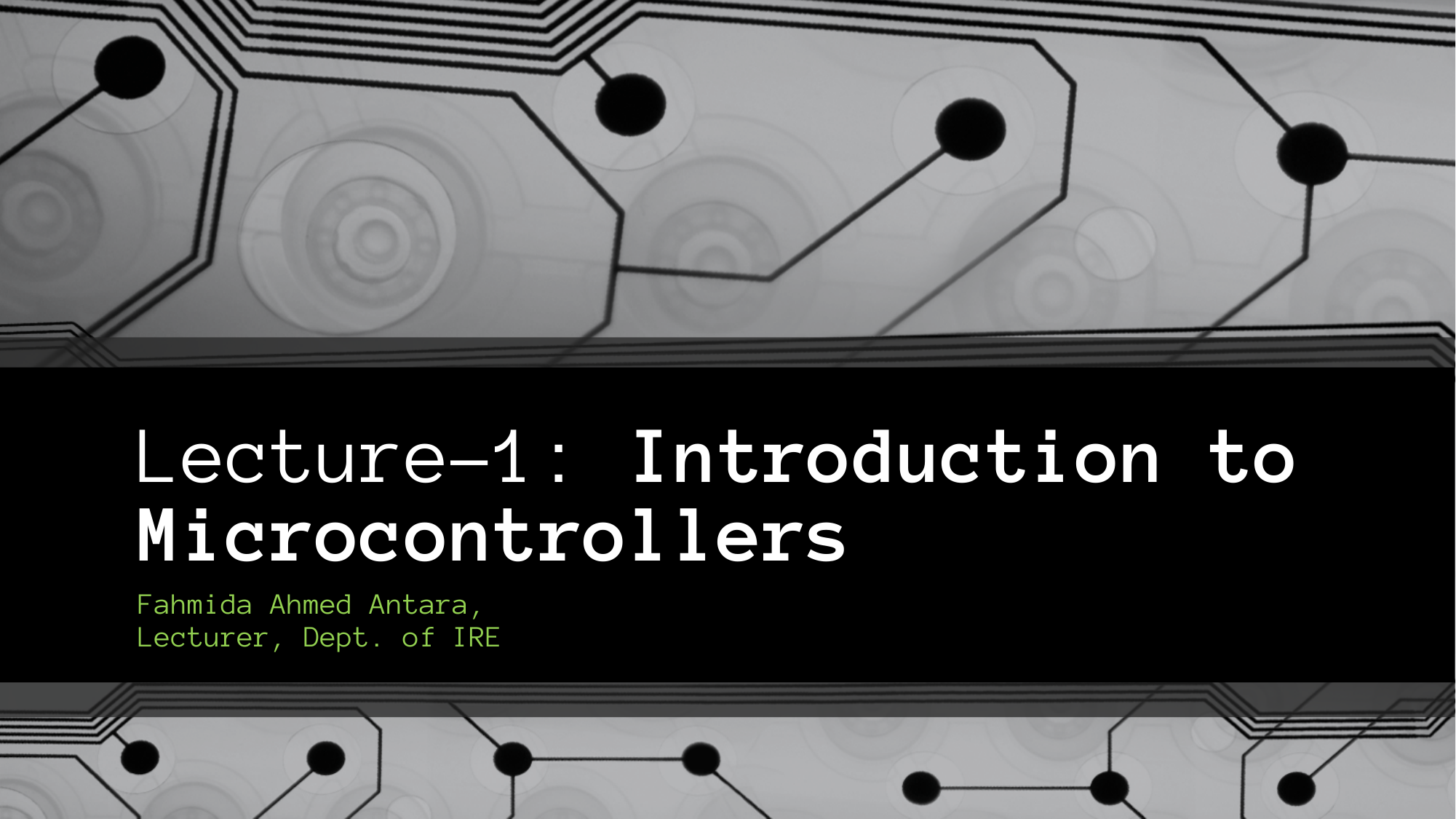

# Lecture-1: Introduction to Microcontrollers
Fahmida Ahmed Antara,
Lecturer, Dept. of IRE